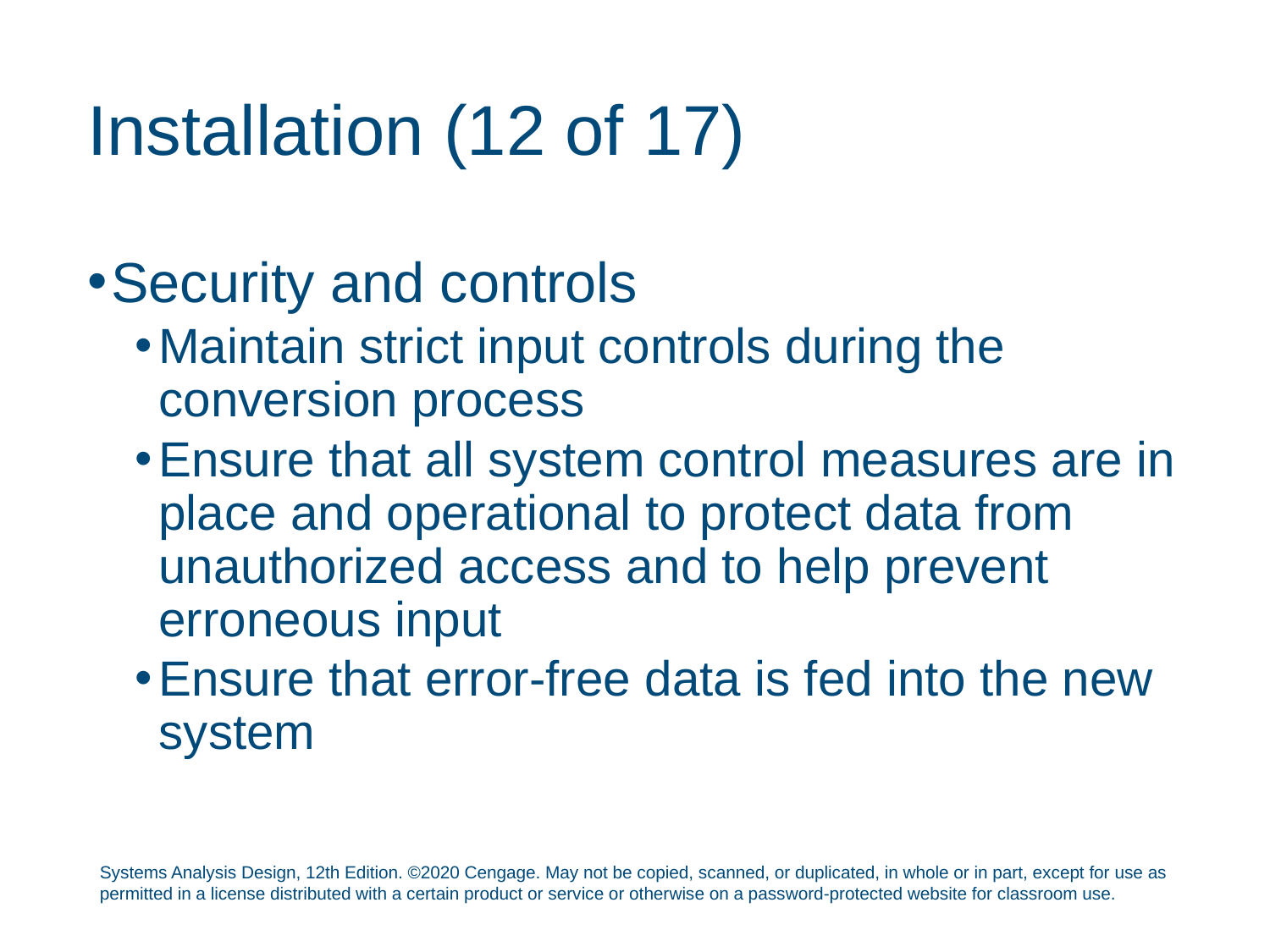

# Installation (12 of 17)
Security and controls
Maintain strict input controls during the conversion process
Ensure that all system control measures are in place and operational to protect data from unauthorized access and to help prevent erroneous input
Ensure that error-free data is fed into the new system
Systems Analysis Design, 12th Edition. ©2020 Cengage. May not be copied, scanned, or duplicated, in whole or in part, except for use as permitted in a license distributed with a certain product or service or otherwise on a password-protected website for classroom use.